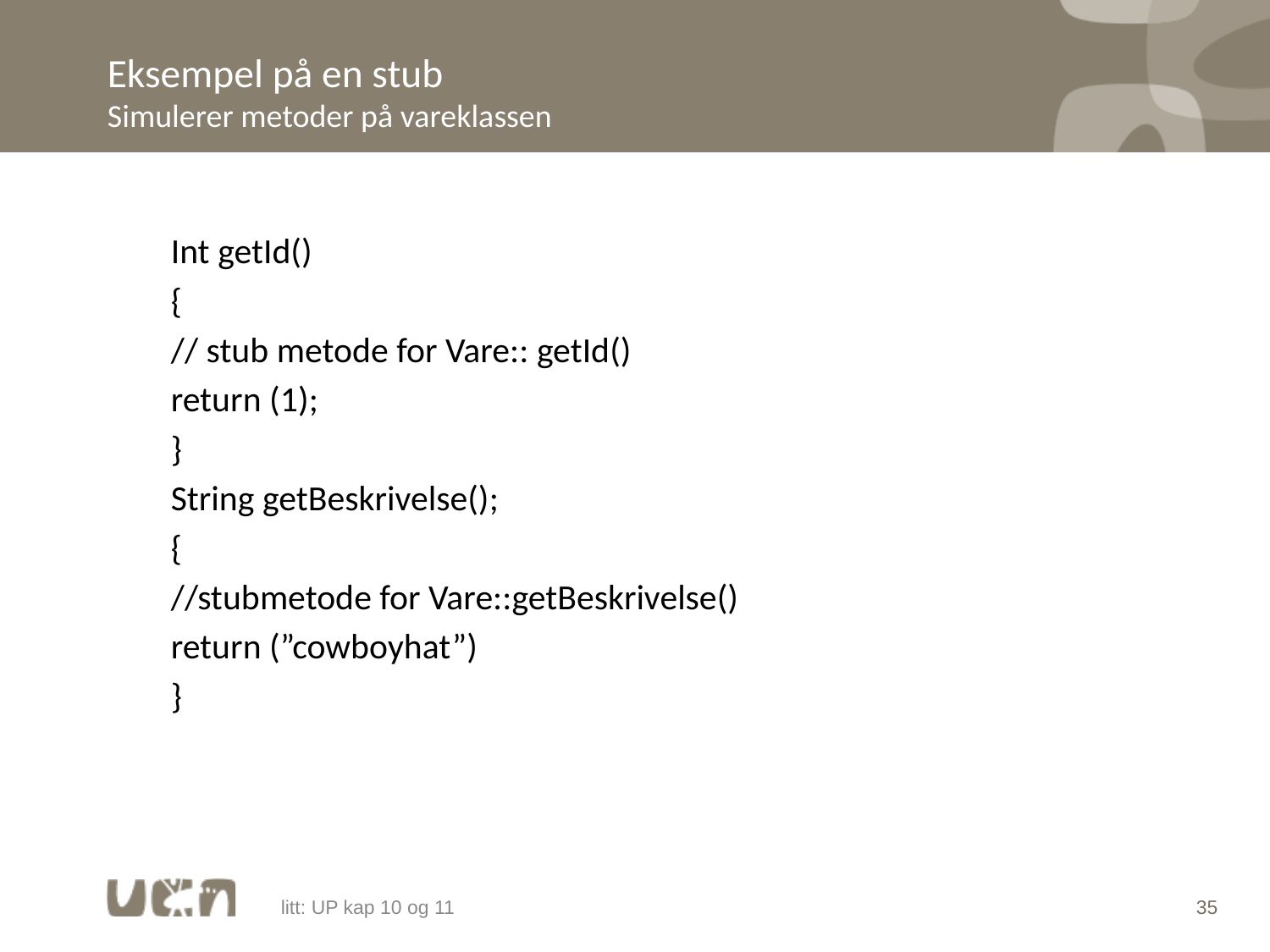

# Eksempel på en stub Simulerer metoder på vareklassen
Int getId()
{
// stub metode for Vare:: getId()
return (1);
}
String getBeskrivelse();
{
//stubmetode for Vare::getBeskrivelse()
return (”cowboyhat”)
}

litt: UP kap 10 og 11
35